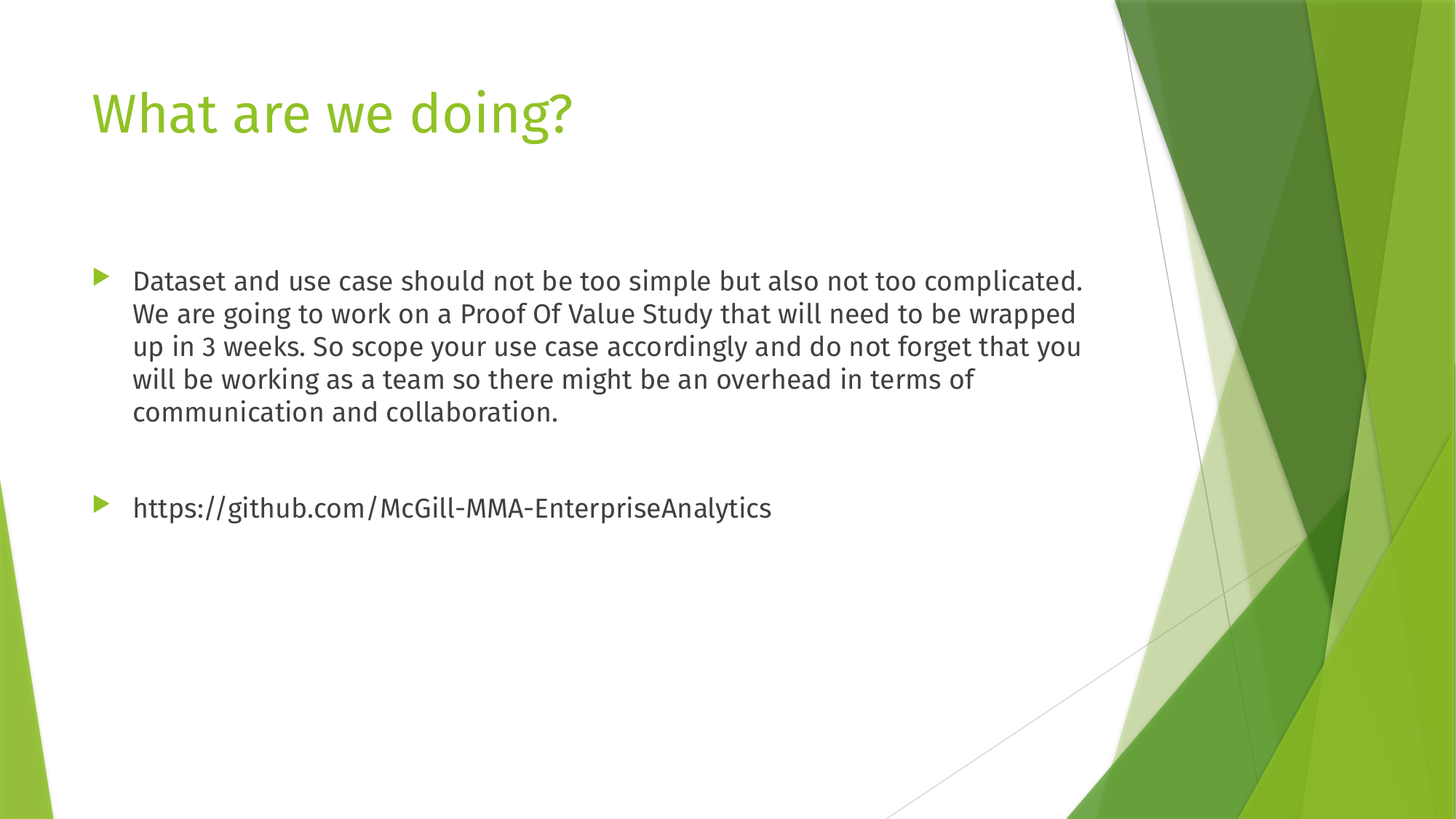

# What are we doing?
Dataset and use case should not be too simple but also not too complicated. We are going to work on a Proof Of Value Study that will need to be wrapped up in 3 weeks. So scope your use case accordingly and do not forget that you will be working as a team so there might be an overhead in terms of communication and collaboration.

https://github.com/McGill-MMA-EnterpriseAnalytics